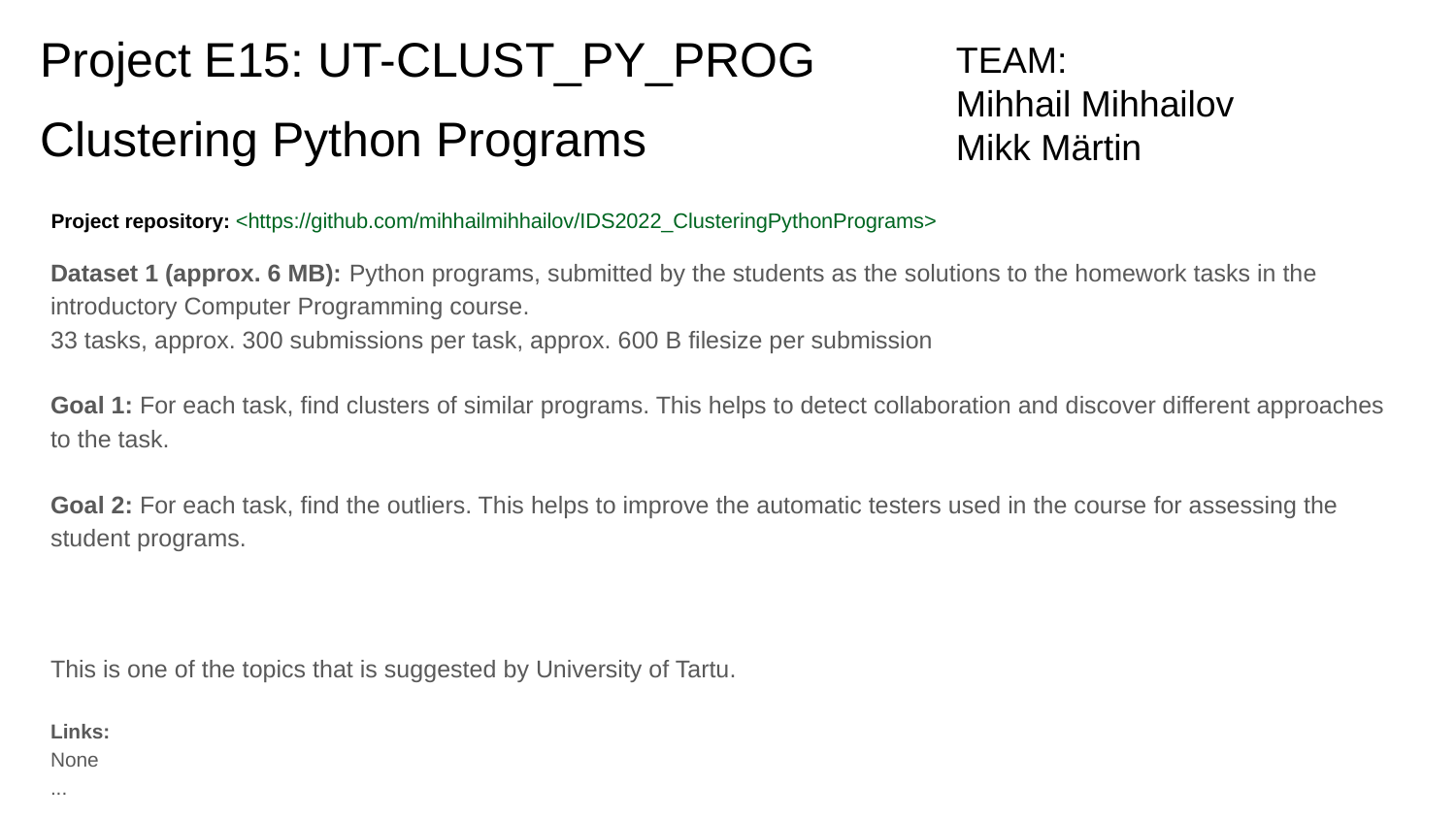

# Project E15: UT-CLUST_PY_PROG
TEAM:
Mihhail Mihhailov
Mikk Märtin
Clustering Python Programs
Project repository: <https://github.com/mihhailmihhailov/IDS2022_ClusteringPythonPrograms>
Dataset 1 (approx. 6 MB): Python programs, submitted by the students as the solutions to the homework tasks in the introductory Computer Programming course.
33 tasks, approx. 300 submissions per task, approx. 600 B filesize per submission
Goal 1: For each task, find clusters of similar programs. This helps to detect collaboration and discover different approaches to the task.
Goal 2: For each task, find the outliers. This helps to improve the automatic testers used in the course for assessing the student programs.

This is one of the topics that is suggested by University of Tartu.
Links:
None
...